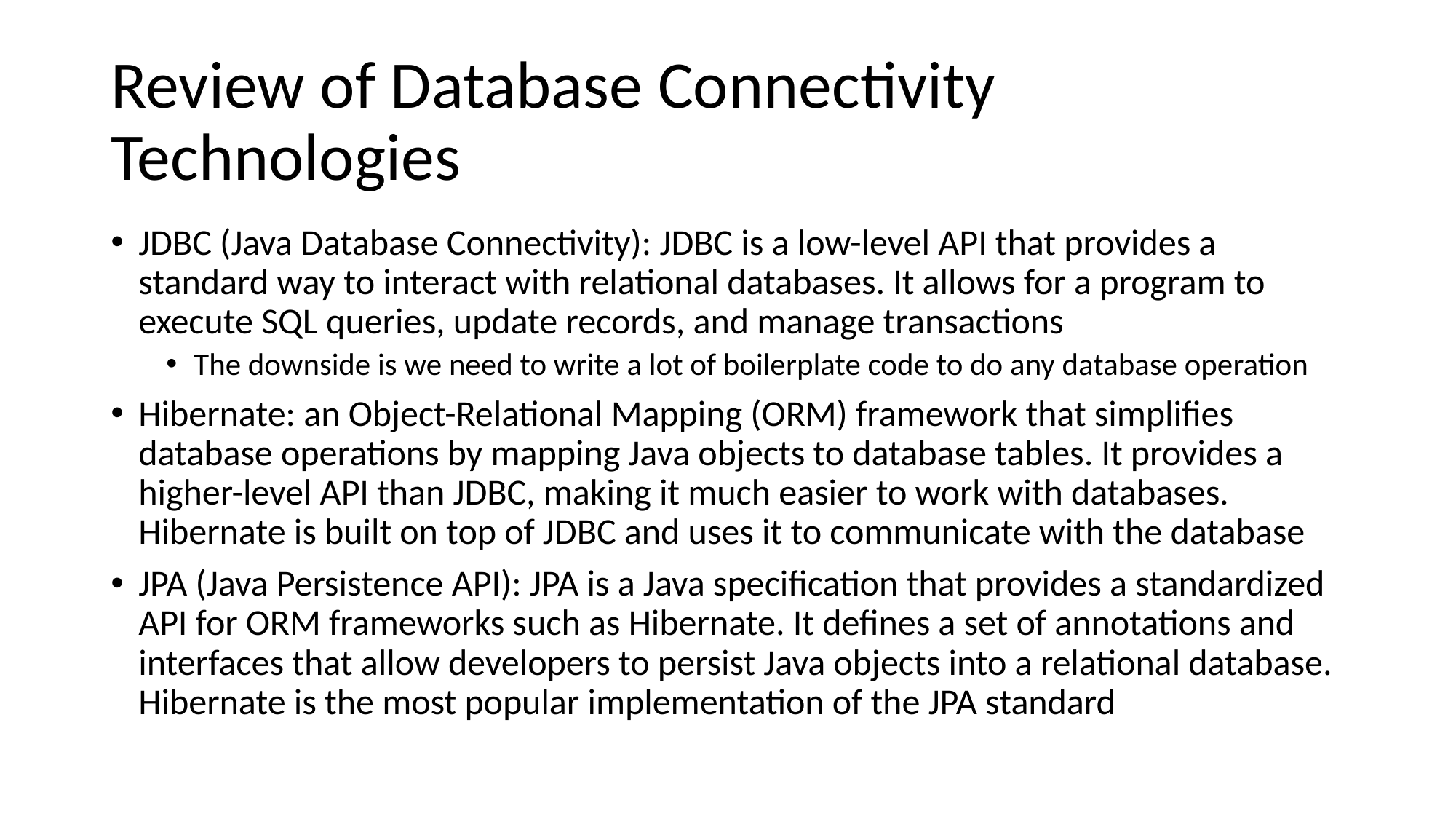

# Review of Database Connectivity Technologies
JDBC (Java Database Connectivity): JDBC is a low-level API that provides a standard way to interact with relational databases. It allows for a program to execute SQL queries, update records, and manage transactions
The downside is we need to write a lot of boilerplate code to do any database operation
Hibernate: an Object-Relational Mapping (ORM) framework that simplifies database operations by mapping Java objects to database tables. It provides a higher-level API than JDBC, making it much easier to work with databases. Hibernate is built on top of JDBC and uses it to communicate with the database
JPA (Java Persistence API): JPA is a Java specification that provides a standardized API for ORM frameworks such as Hibernate. It defines a set of annotations and interfaces that allow developers to persist Java objects into a relational database. Hibernate is the most popular implementation of the JPA standard